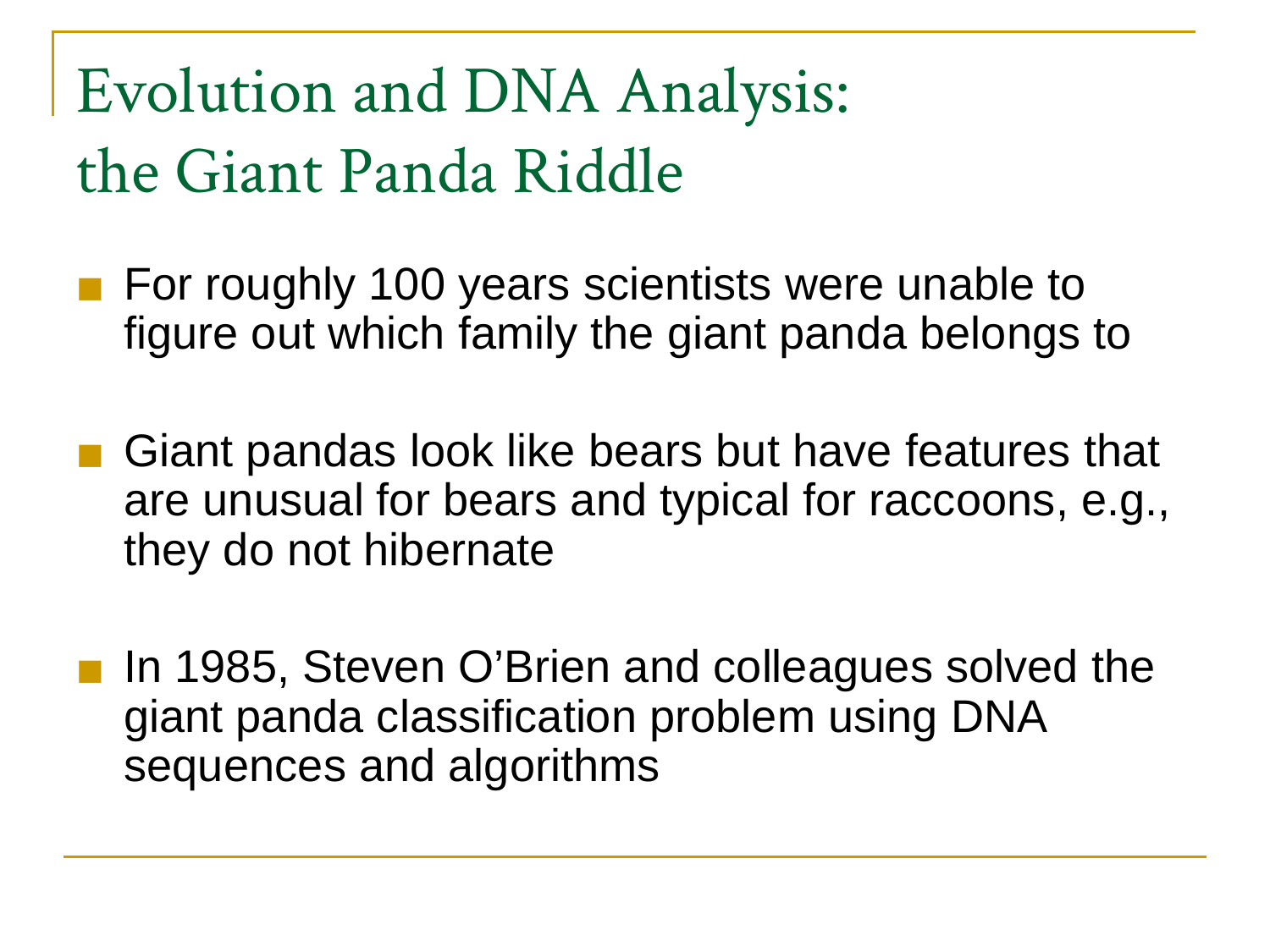

# Evolution and DNA Analysis: the Giant Panda Riddle
For roughly 100 years scientists were unable to figure out which family the giant panda belongs to

Giant pandas look like bears but have features that are unusual for bears and typical for raccoons, e.g., they do not hibernate

In 1985, Steven O’Brien and colleagues solved the giant panda classification problem using DNA sequences and algorithms